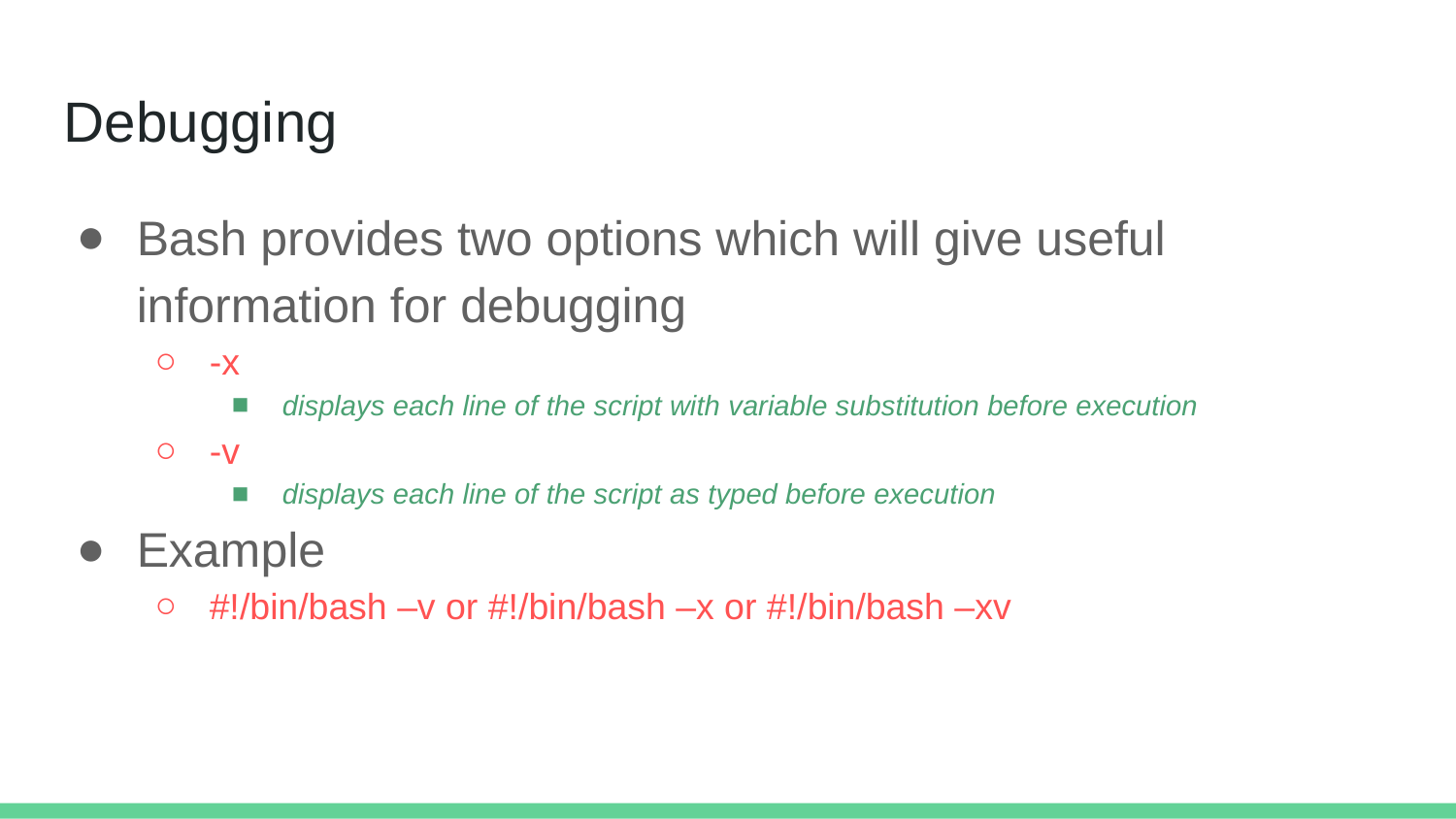

Debugging
Bash provides two options which will give useful information for debugging
-x
displays each line of the script with variable substitution before execution
-v
displays each line of the script as typed before execution
Example
#!/bin/bash –v or #!/bin/bash –x or #!/bin/bash –xv